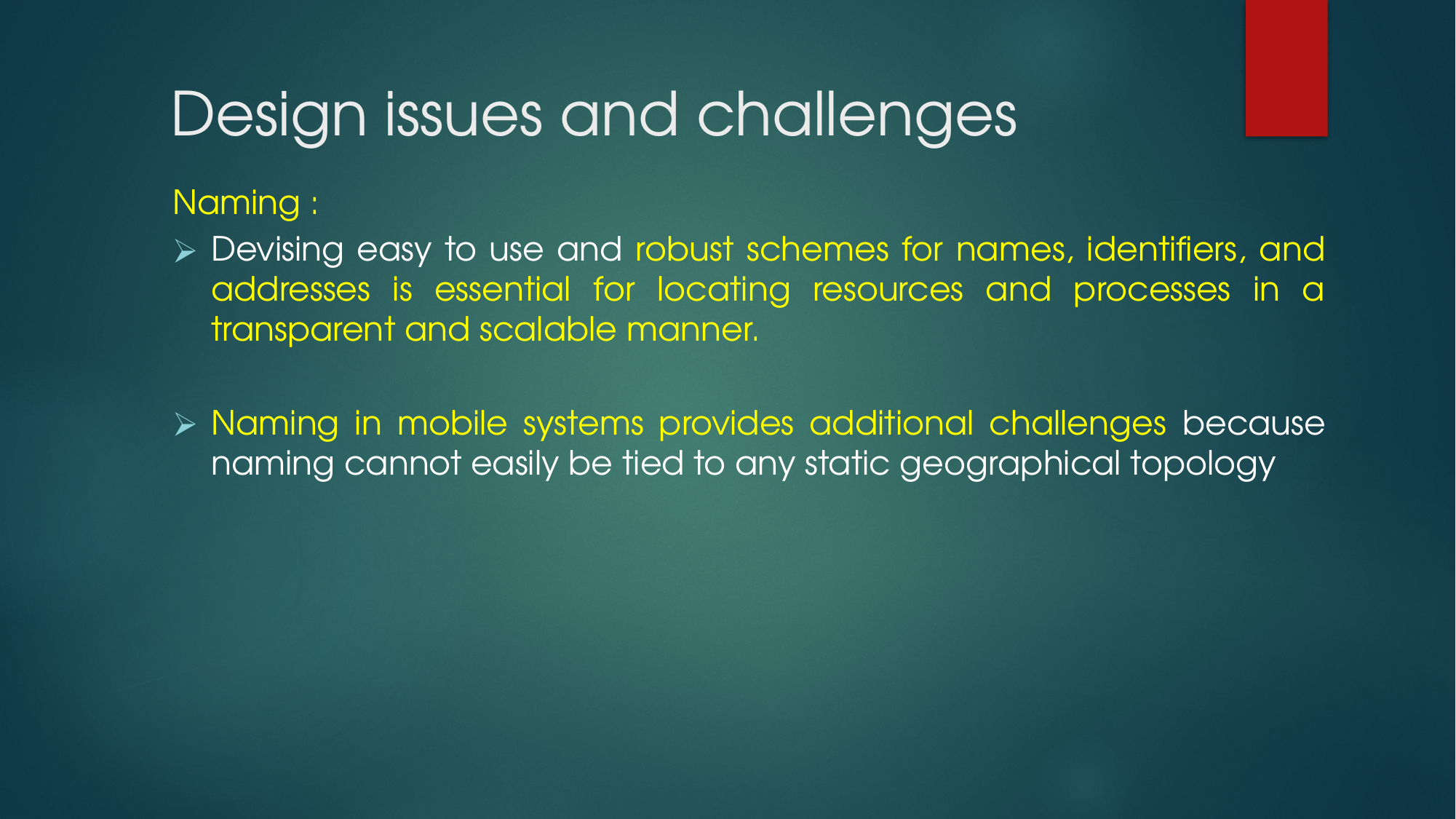

# Design issues and challenges
Naming :
Devising easy to use and robust schemes for names, identifiers, and addresses is essential for locating resources and processes in a transparent and scalable manner.

Naming in mobile systems provides additional challenges because naming cannot easily be tied to any static geographical topology